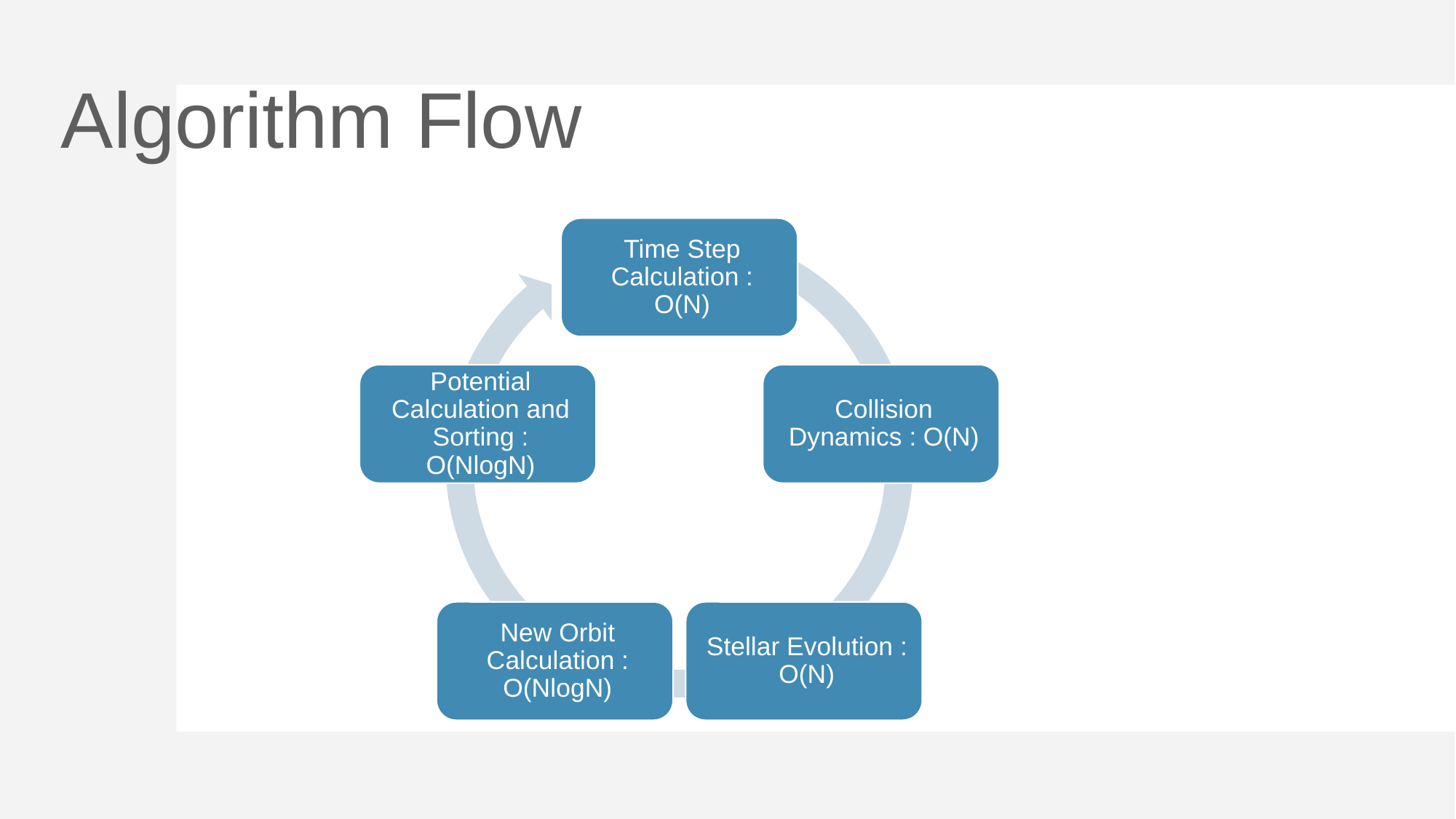

# Algorithm Flow
Time Step Calculation : O(N)
Collision Dynamics : O(N)
Stellar Evolution : O(N)
New Orbit Calculation : O(NlogN)
Potential Calculation and Sorting : O(NlogN)